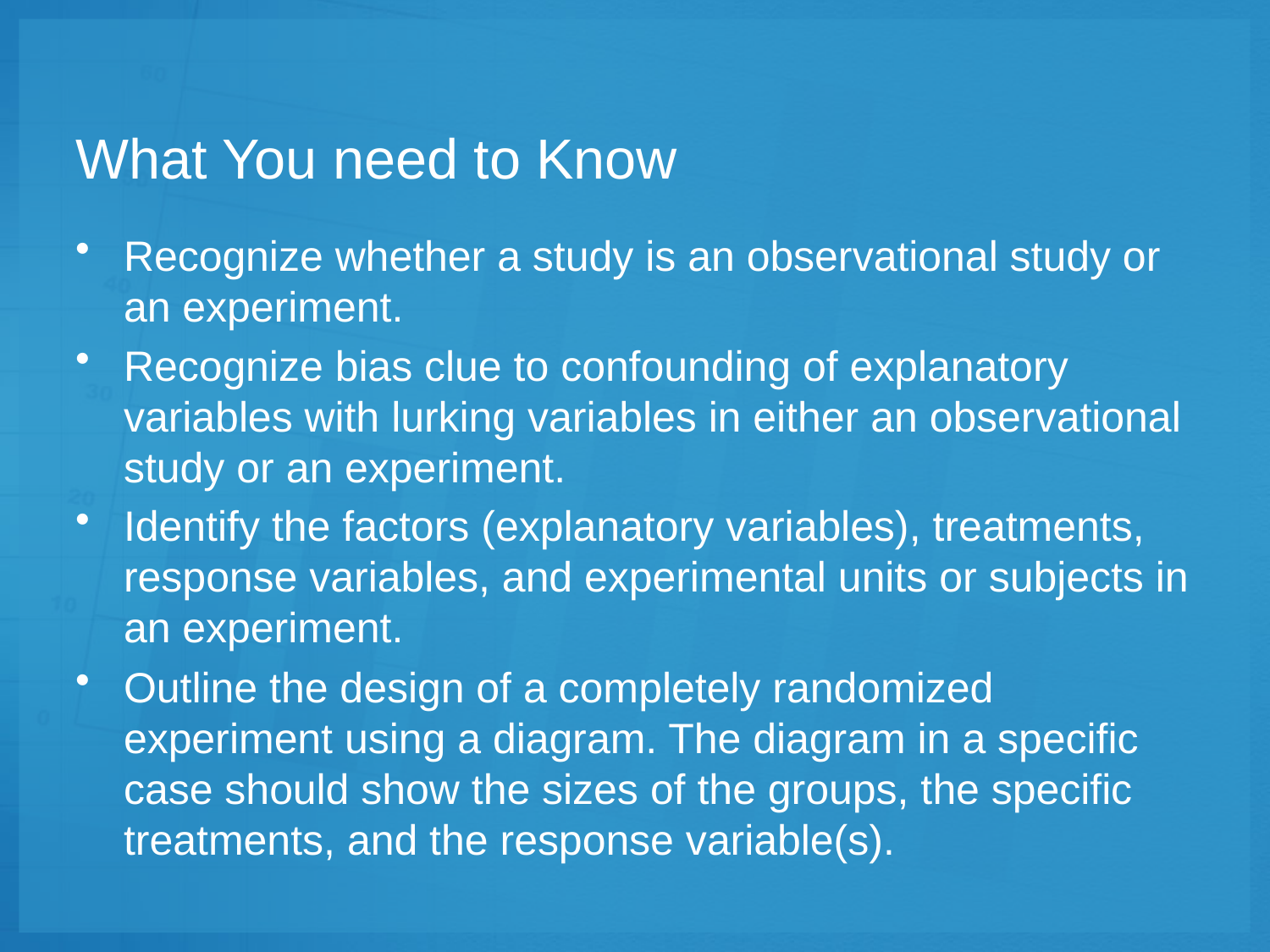

# What You need to Know
Recognize whether a study is an observational study or an experiment.
Recognize bias clue to confounding of explanatory variables with lurking variables in either an observational study or an experiment.
Identify the factors (explanatory variables), treatments, response variables, and experimental units or subjects in an experiment.
Outline the design of a completely randomized experiment using a diagram. The diagram in a specific case should show the sizes of the groups, the specific treatments, and the response variable(s).